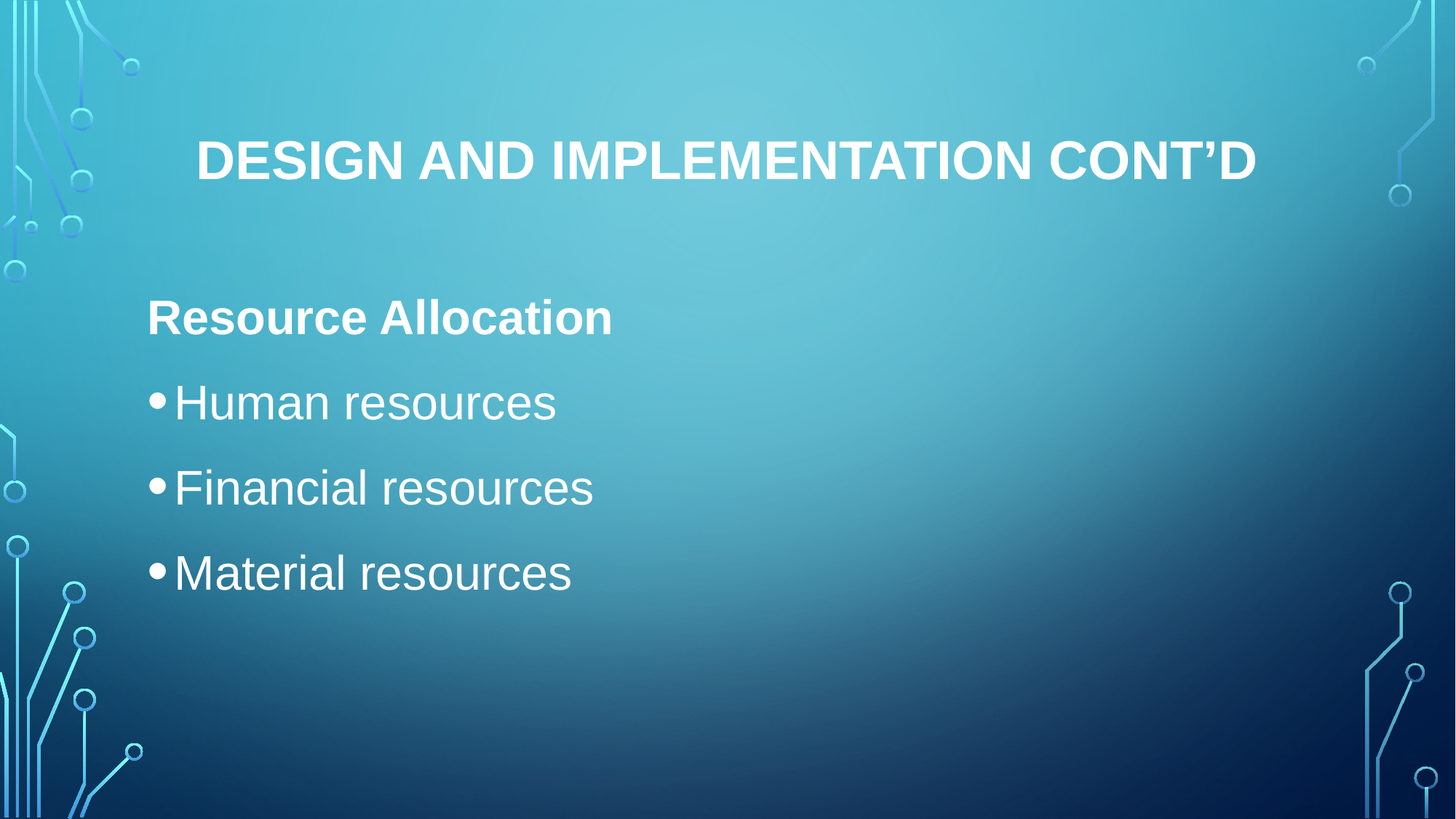

# DESIGN AND IMPLEMENTATION CONT’D
Resource Allocation
Human resources
Financial resources
Material resources